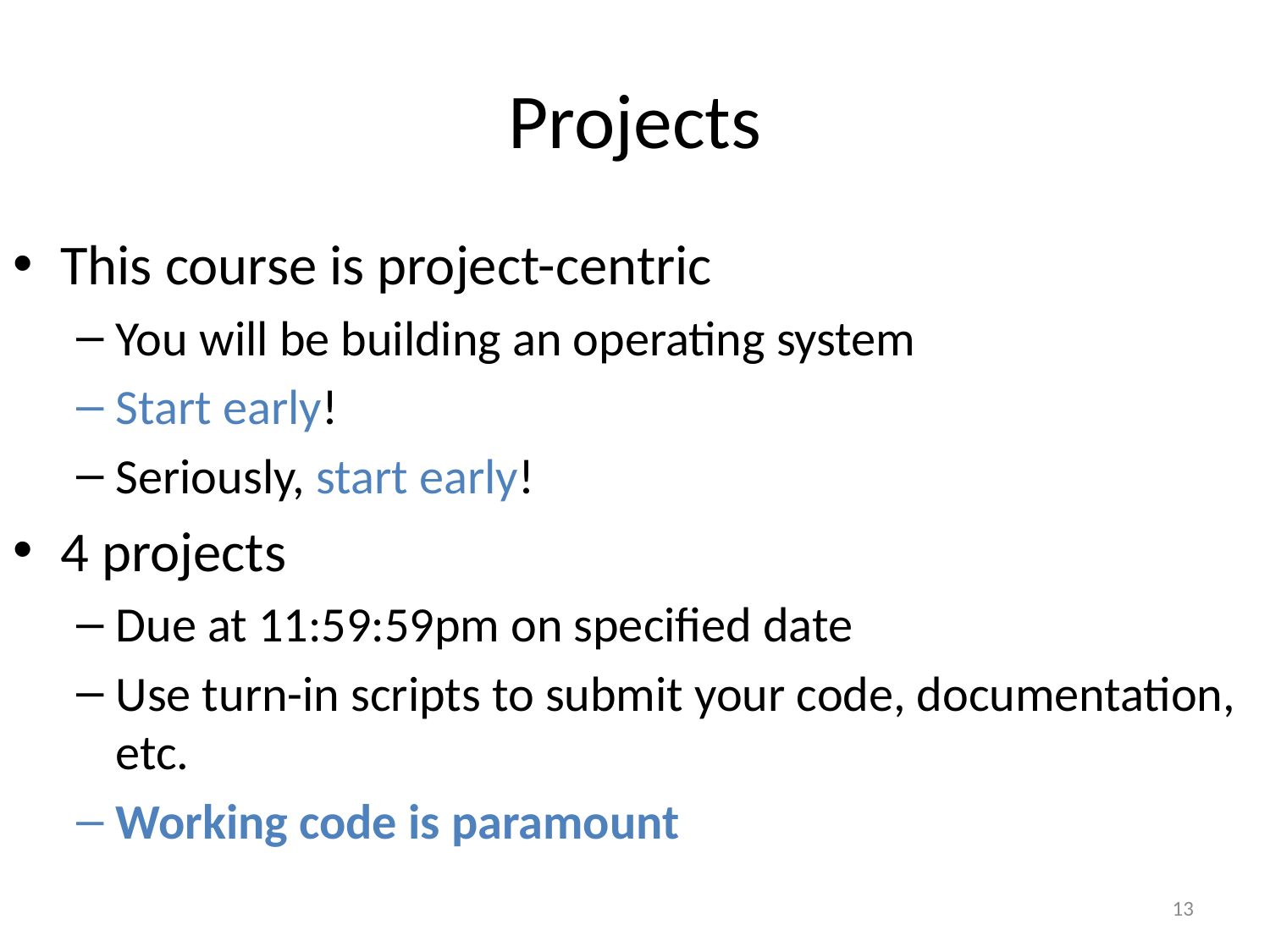

# Projects
This course is project-centric
You will be building an operating system
Start early!
Seriously, start early!
4 projects
Due at 11:59:59pm on specified date
Use turn-in scripts to submit your code, documentation, etc.
Working code is paramount
13